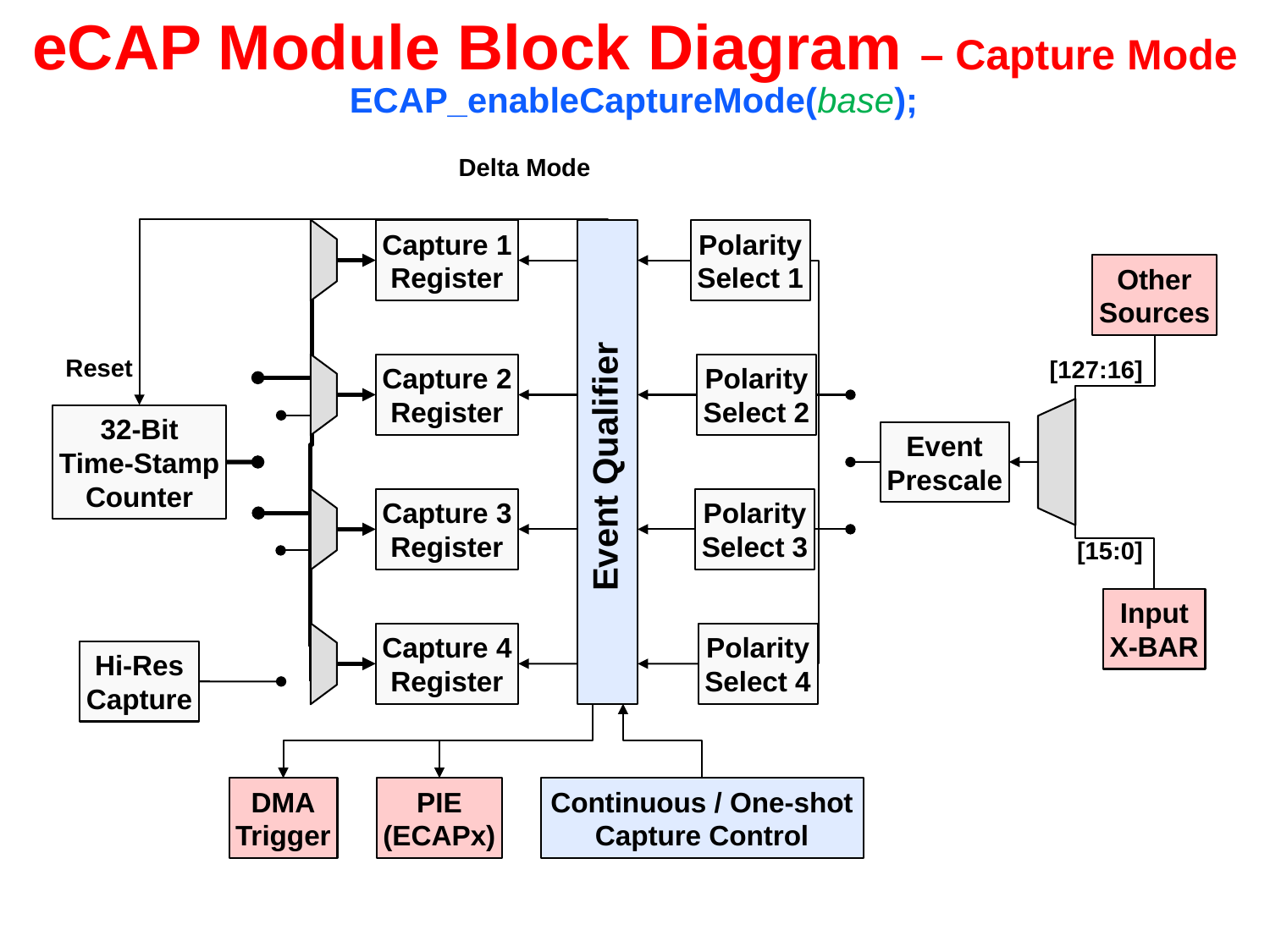

# eCAP Module Block Diagram – Capture Mode
ECAP_enableCaptureMode(base);
Delta Mode
Event Qualifier
Capture 1
Register
Polarity
Select 1

Other
Sources
Reset
Capture 2
Register
Polarity
Select 2
[127:16]

32-Bit
Time-Stamp
Counter
Event
Prescale

Capture 3
Register
Polarity
Select 3

[15:0]
Input
X-BAR
Capture 4
Register
Polarity
Select 4
Hi-Res
Capture

DMA
Trigger
PIE
(ECAPx)
Continuous / One-shot
Capture Control